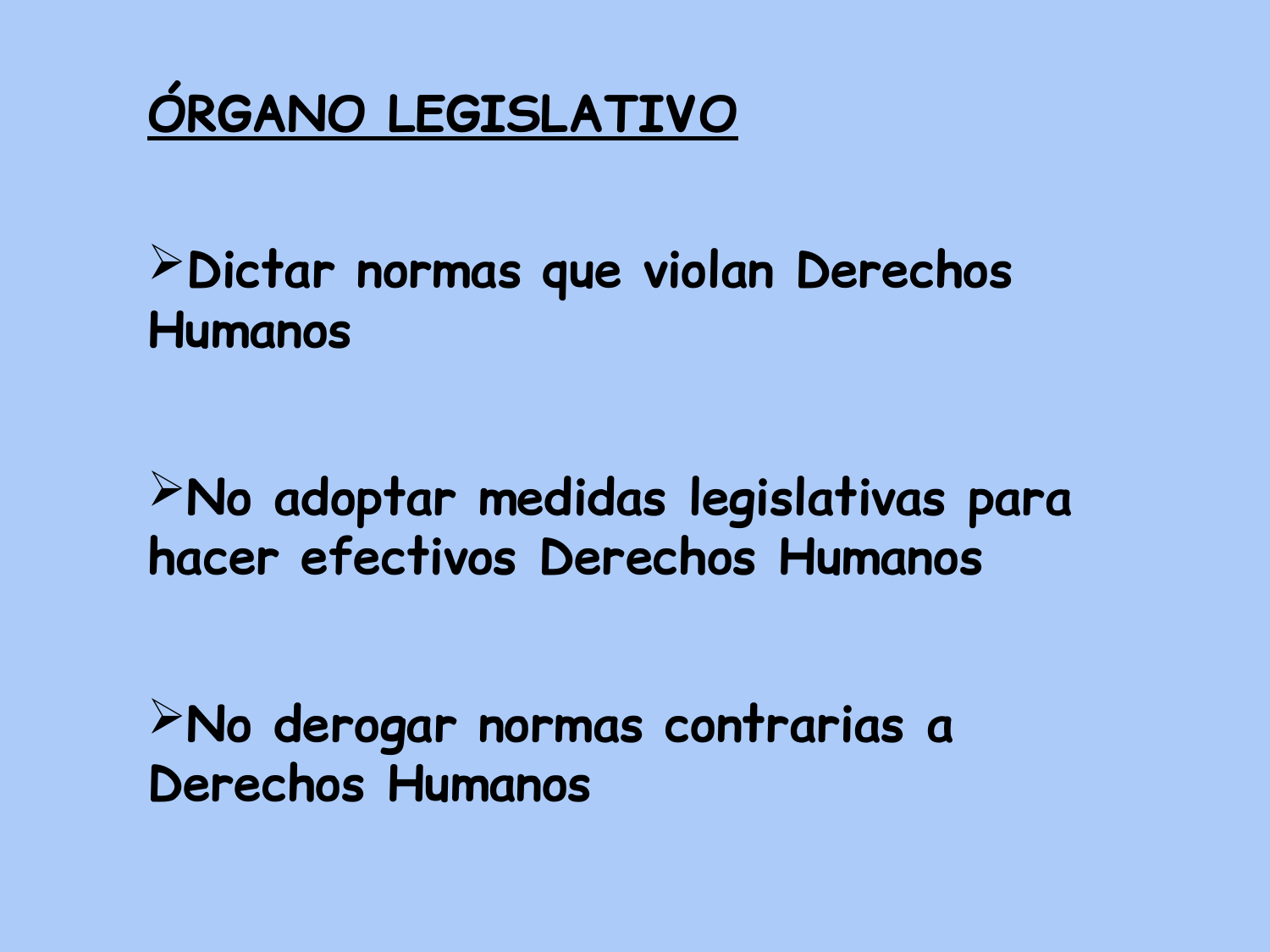

ÓRGANO LEGISLATIVO

Dictar normas que violan Derechos Humanos

No adoptar medidas legislativas para hacer efectivos Derechos Humanos

No derogar normas contrarias a Derechos Humanos